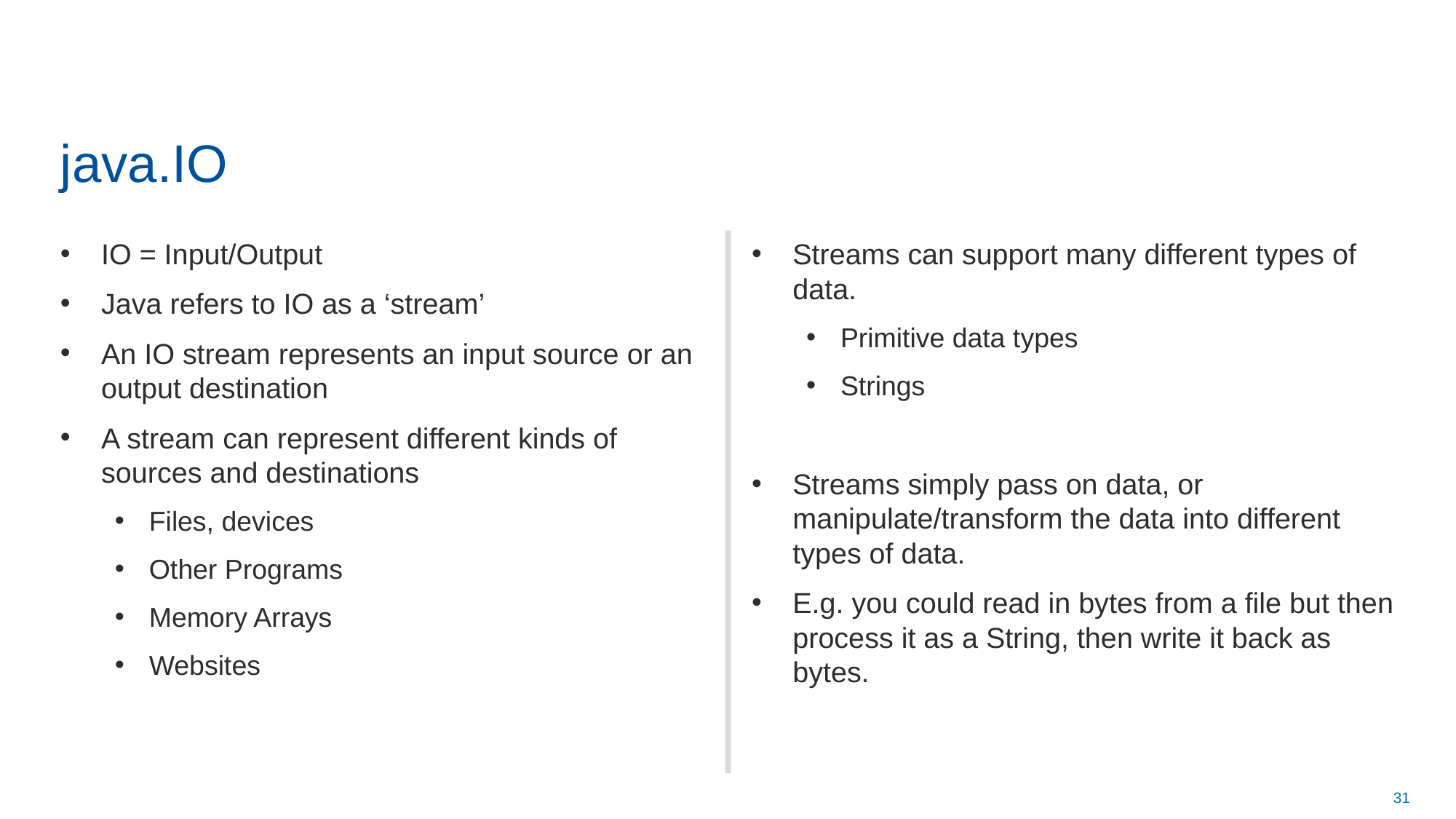

# java.IO
IO = Input/Output
Java refers to IO as a ‘stream’
An IO stream represents an input source or an output destination
A stream can represent different kinds of sources and destinations
Files, devices
Other Programs
Memory Arrays
Websites
Streams can support many different types of data.
Primitive data types
Strings

Streams simply pass on data, or manipulate/transform the data into different types of data.
E.g. you could read in bytes from a file but then process it as a String, then write it back as bytes.